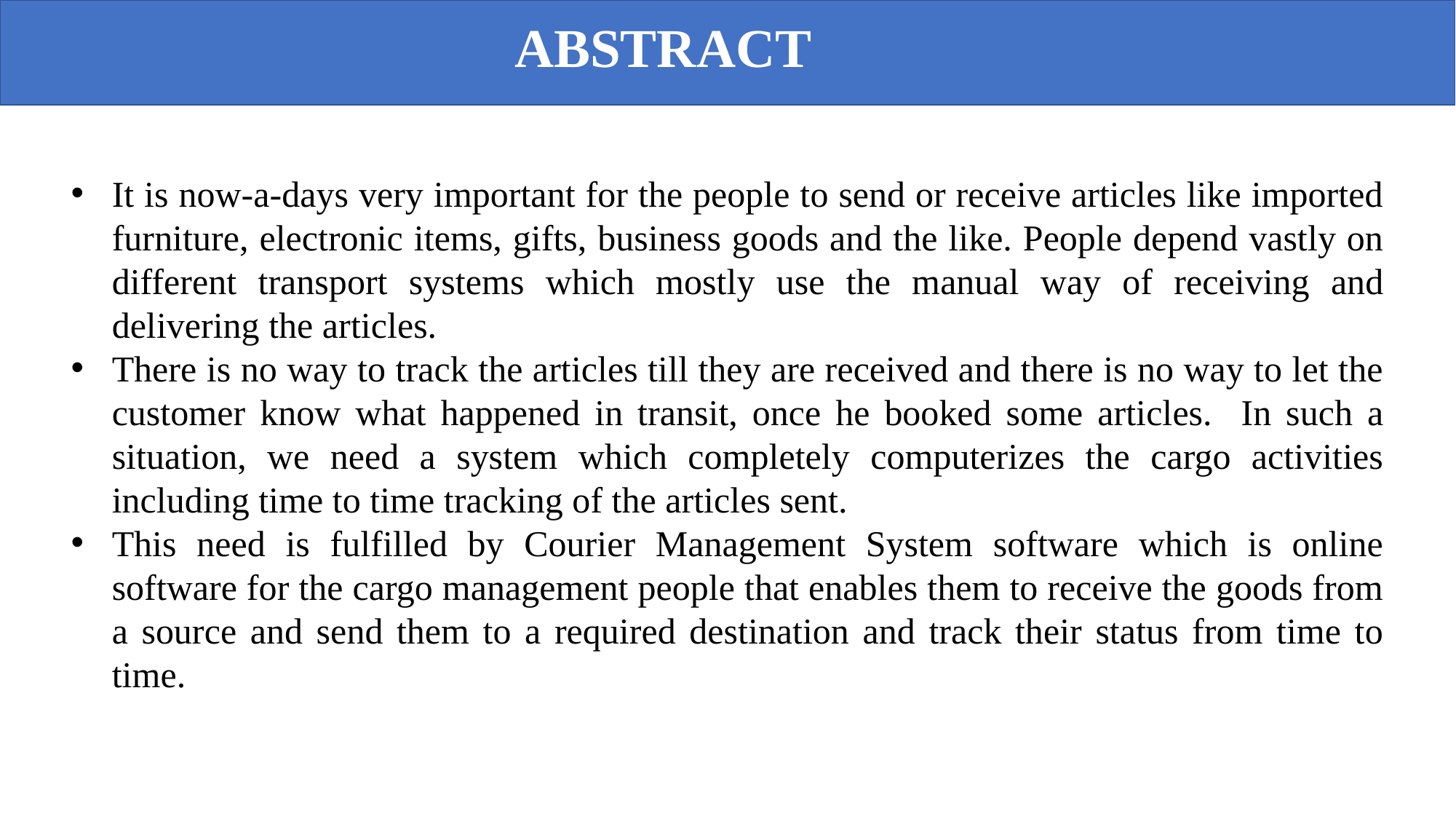

ABSTRACT
It is now-a-days very important for the people to send or receive articles like imported furniture, electronic items, gifts, business goods and the like. People depend vastly on different transport systems which mostly use the manual way of receiving and delivering the articles.
There is no way to track the articles till they are received and there is no way to let the customer know what happened in transit, once he booked some articles.  In such a situation, we need a system which completely computerizes the cargo activities including time to time tracking of the articles sent.
This need is fulfilled by Courier Management System software which is online software for the cargo management people that enables them to receive the goods from a source and send them to a required destination and track their status from time to time.